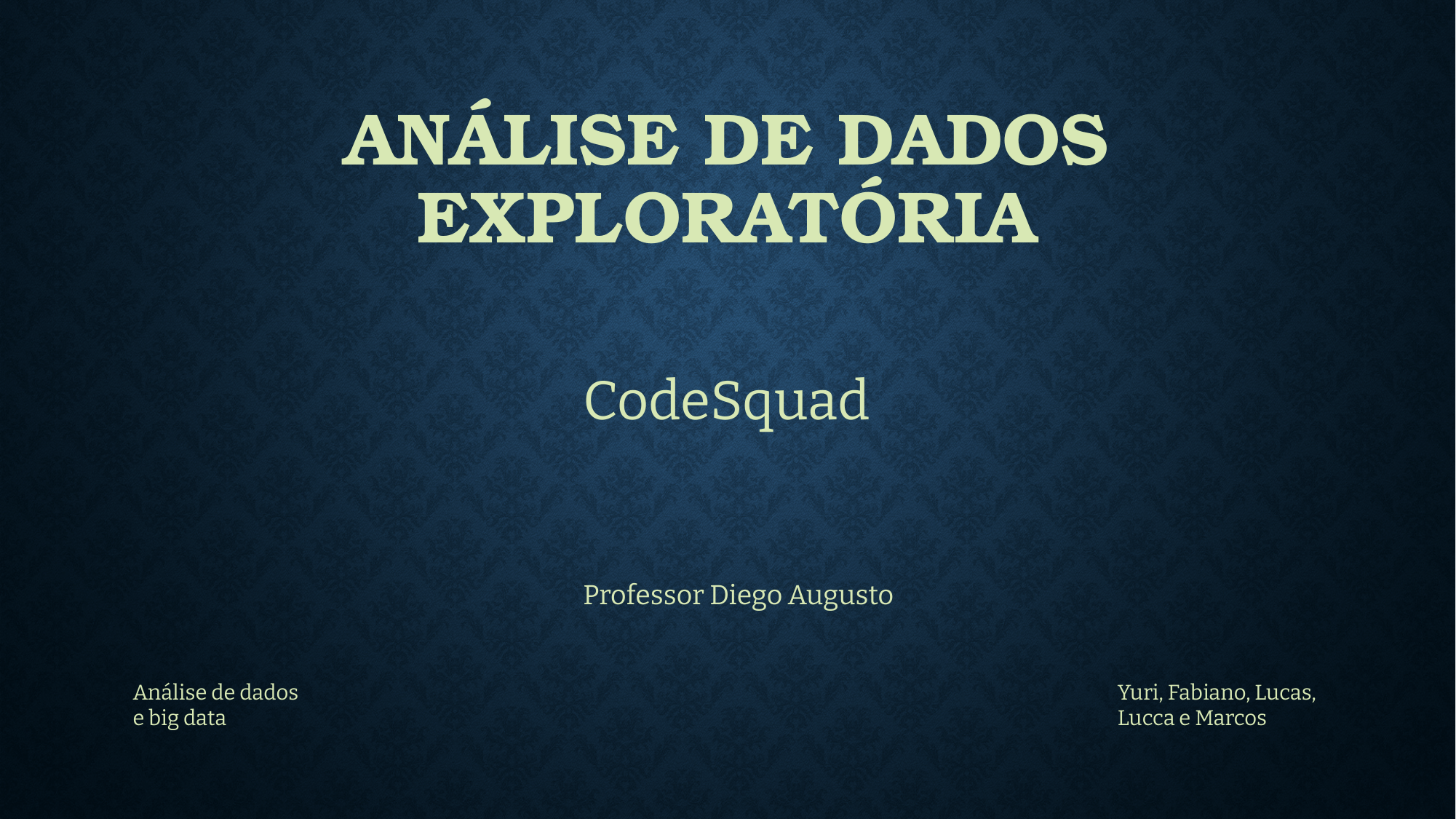

# Análise de dados exploratória
CodeSquad
Professor Diego Augusto
Análise de dados e big data
Yuri, Fabiano, Lucas, Lucca e Marcos